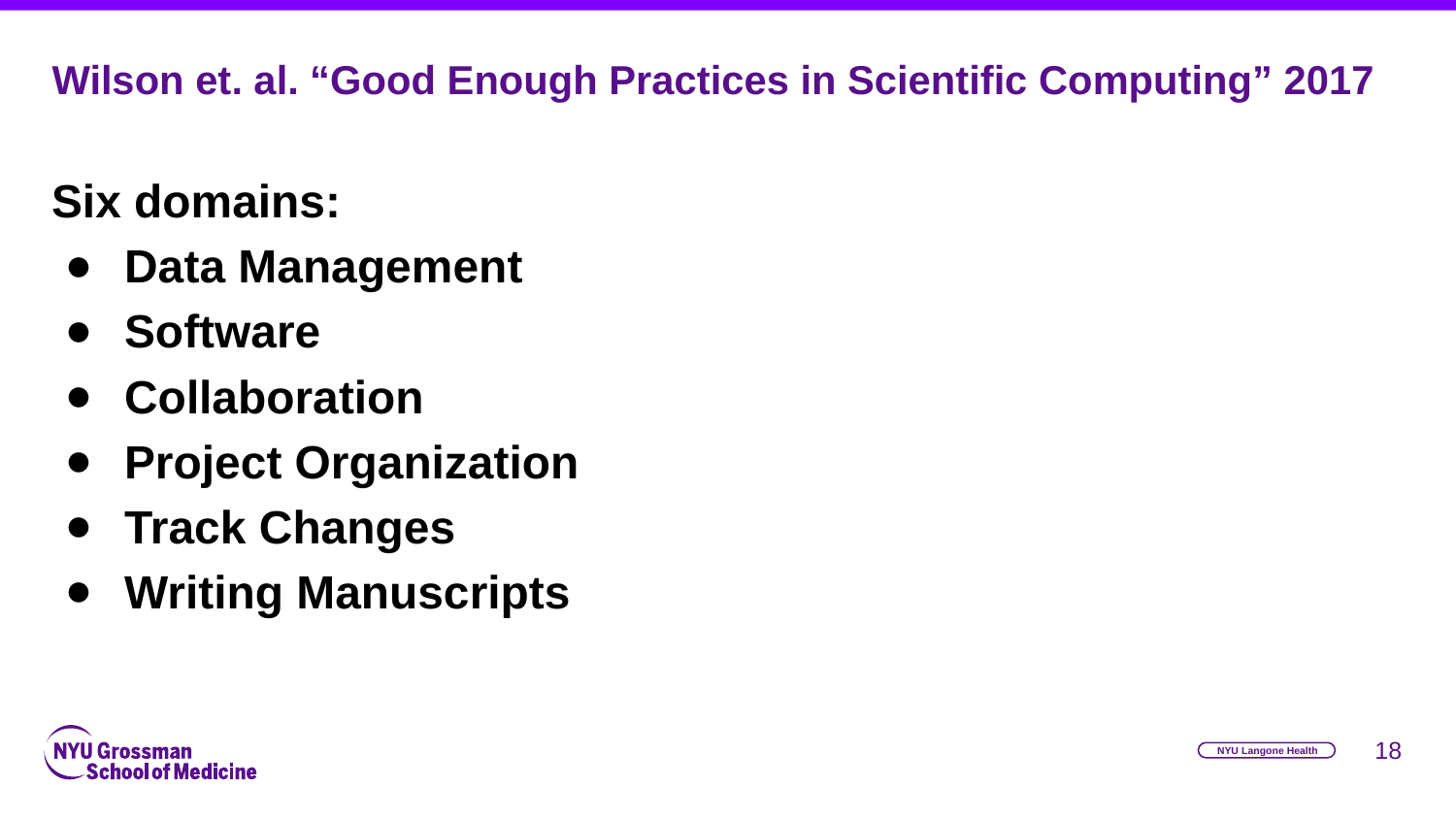

# Wilson et. al. “Good Enough Practices in Scientific Computing” 2017
Six domains:
Data Management
Software
Collaboration
Project Organization
Track Changes
Writing Manuscripts

18
NYU Langone Health